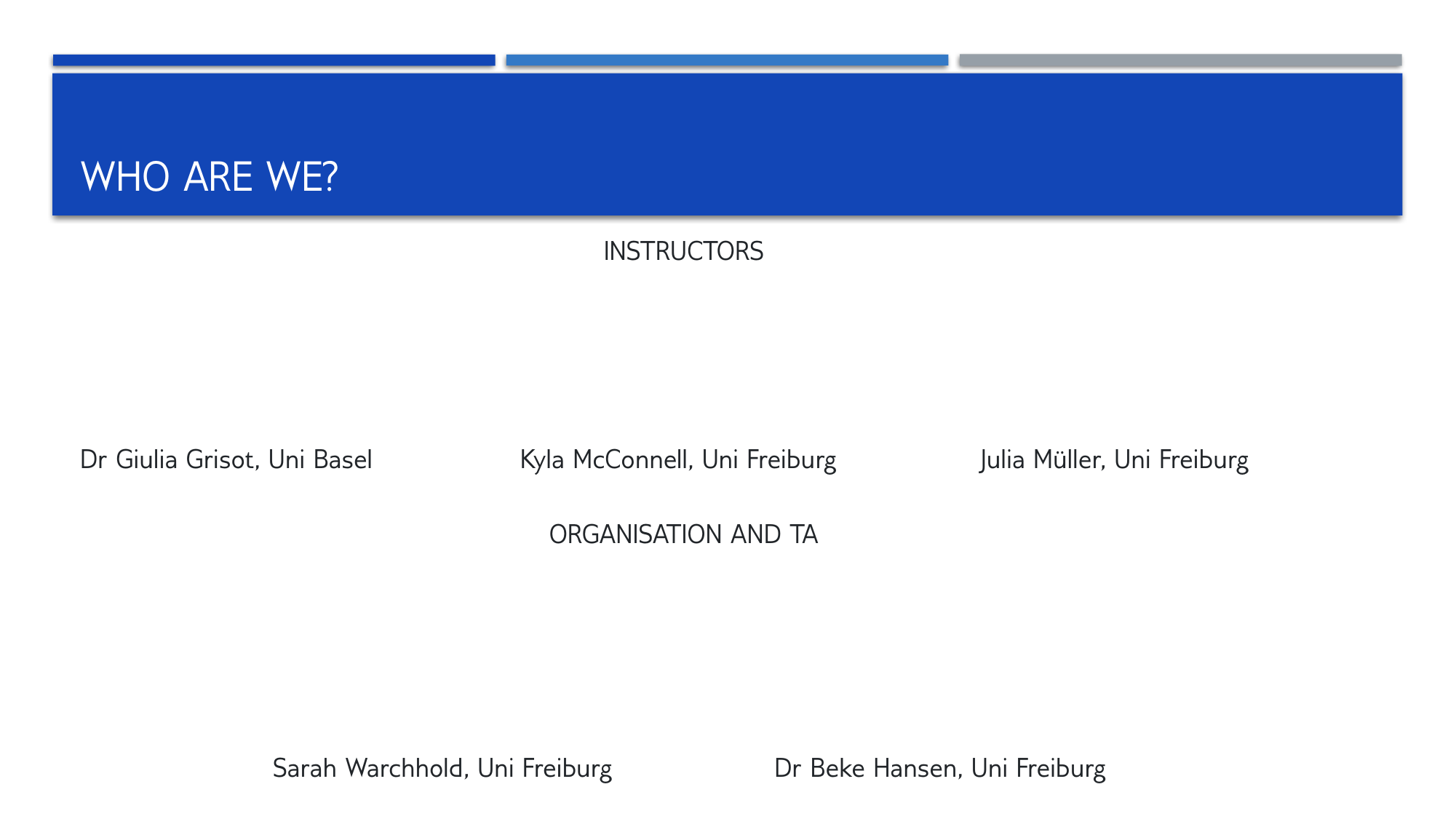

# Who are we?
instructors
Dr Giulia Grisot, Uni Basel
Kyla McConnell, Uni Freiburg
Julia Müller, Uni Freiburg
Organisation and TA
Sarah Warchhold, Uni Freiburg
Dr Beke Hansen, Uni Freiburg